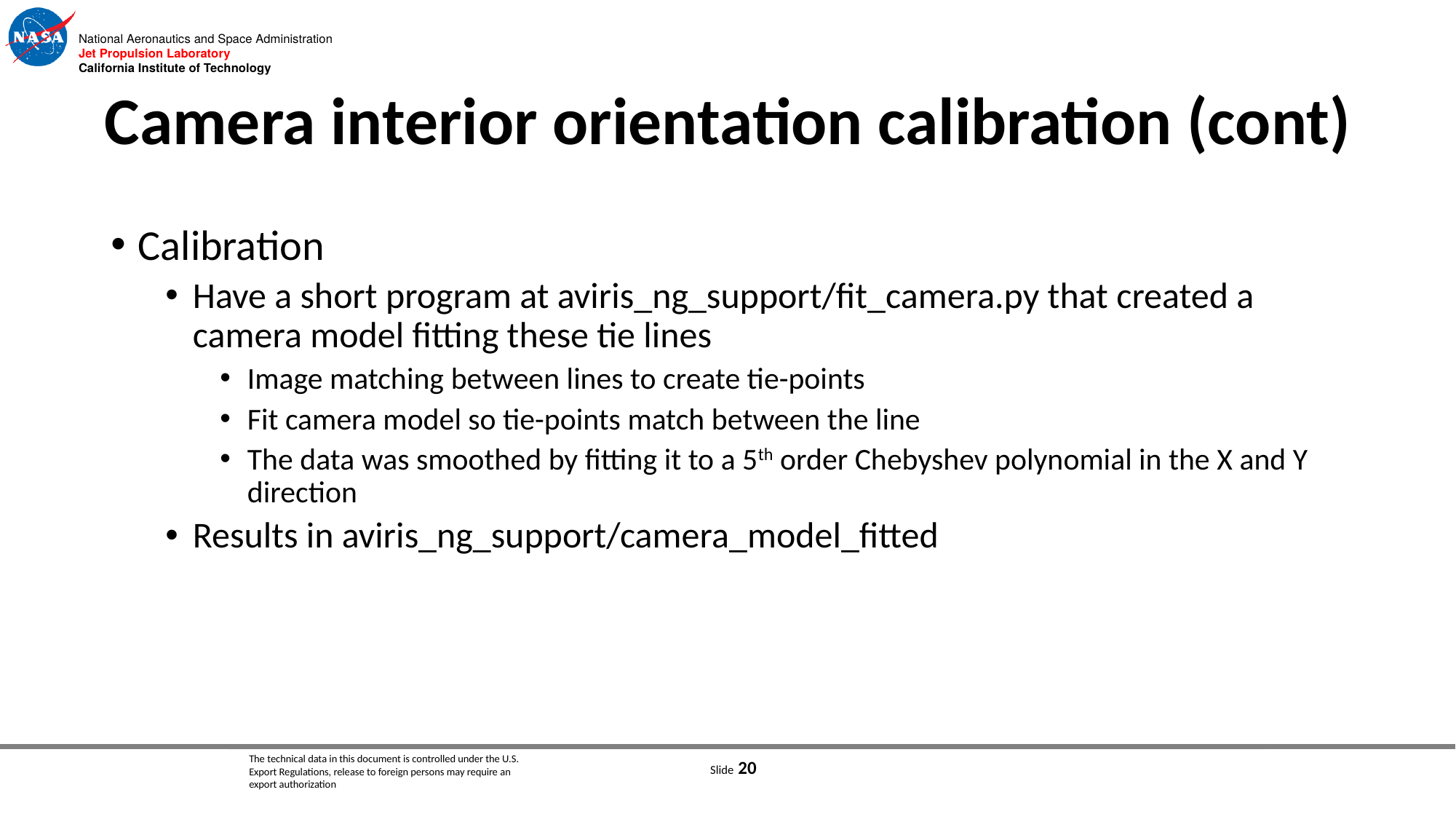

# Camera interior orientation calibration (cont)
Calibration
Have a short program at aviris_ng_support/fit_camera.py that created a camera model fitting these tie lines
Image matching between lines to create tie-points
Fit camera model so tie-points match between the line
The data was smoothed by fitting it to a 5th order Chebyshev polynomial in the X and Y direction
Results in aviris_ng_support/camera_model_fitted